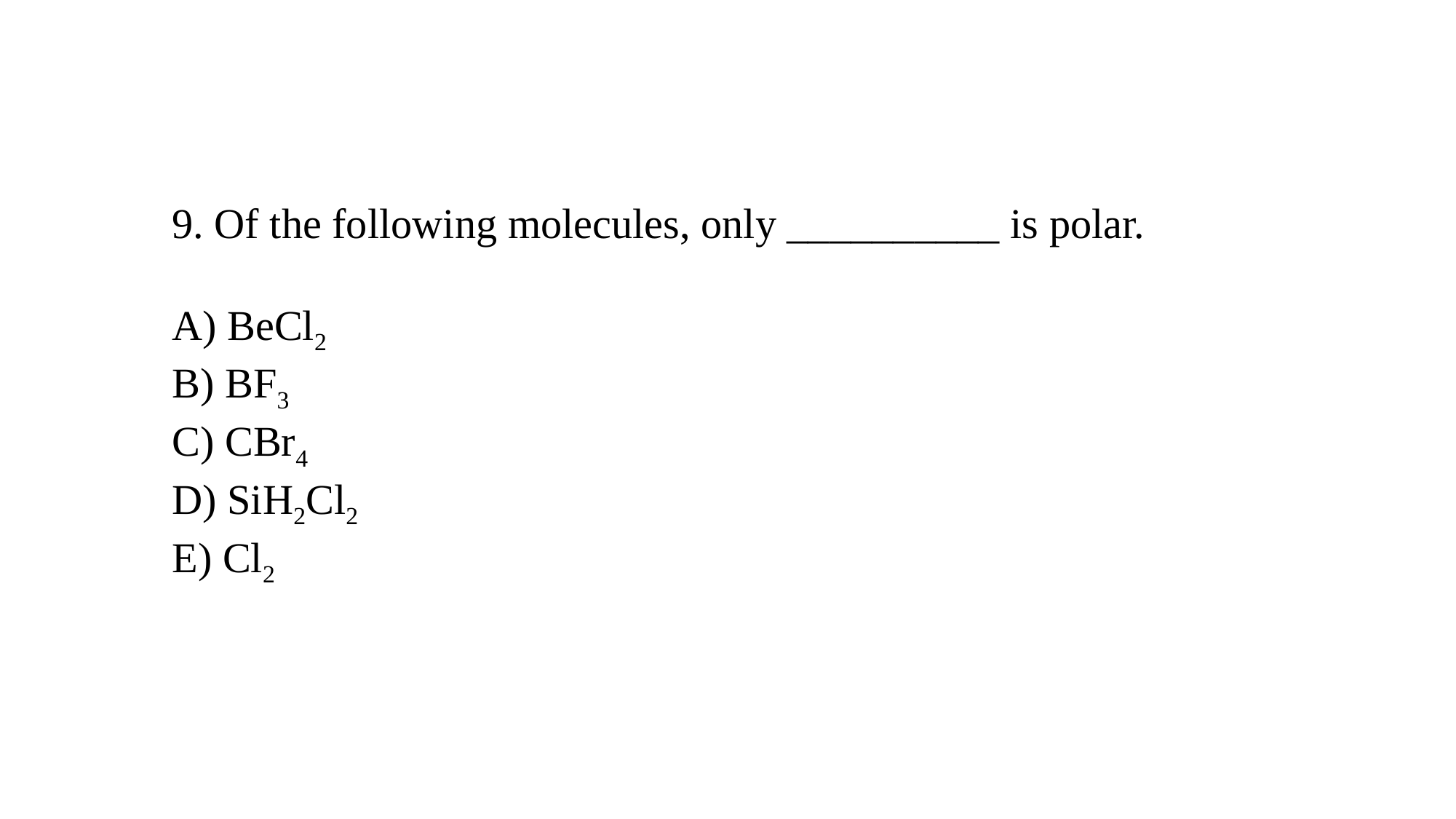

9. Of the following molecules, only __________ is polar.

A) BeCl2
B) BF3
C) CBr4
D) SiH2Cl2
E) Cl2